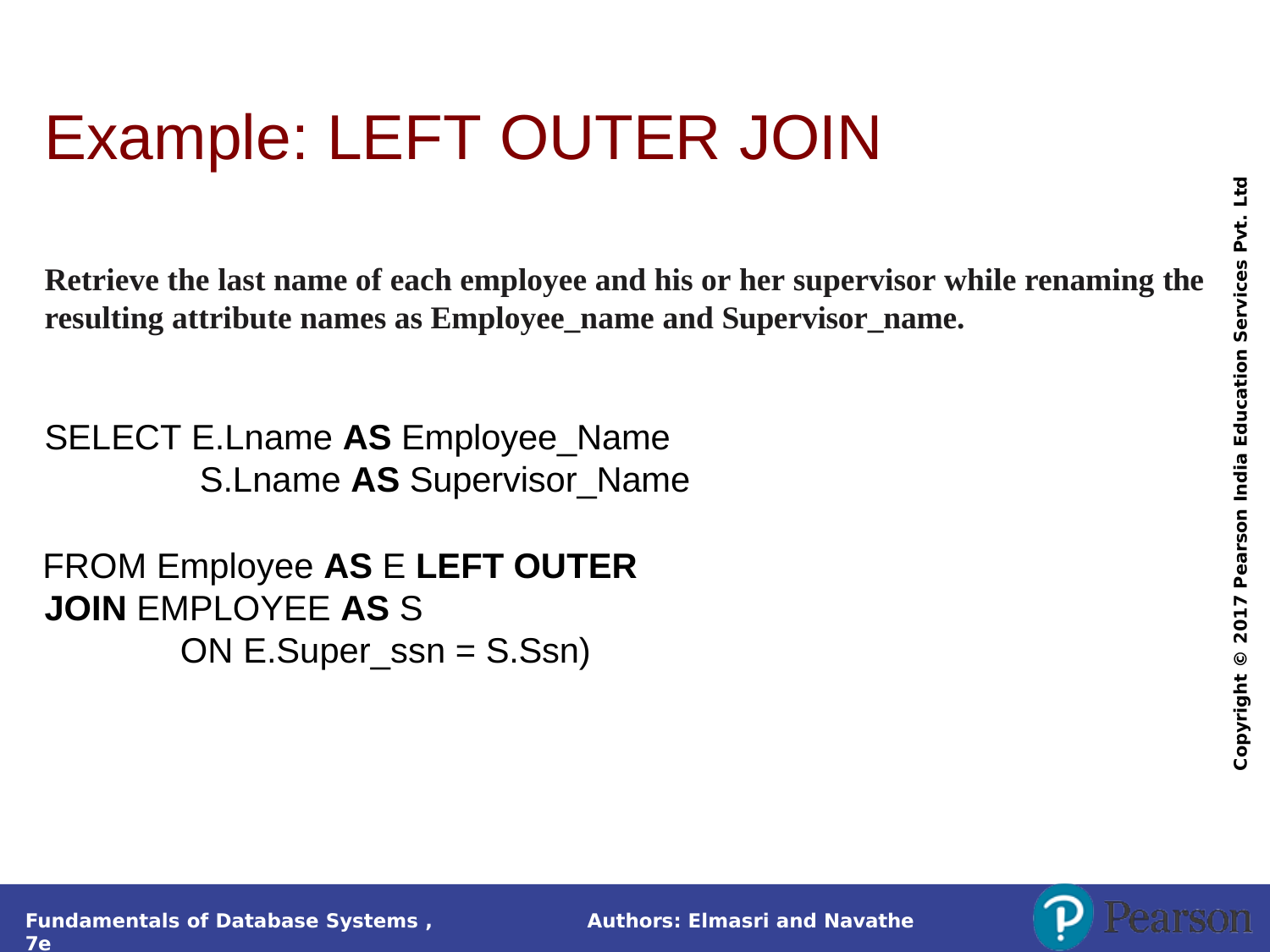

# Example: LEFT OUTER JOIN
Copyright © 2017 Pearson India Education Services Pvt. Ltd
Retrieve the last name of each employee and his or her supervisor while renaming the
resulting attribute names as Employee_name and Supervisor_name.

SELECT E.Lname AS Employee_Name S.Lname AS Supervisor_Name

FROM Employee AS E LEFT OUTER JOIN EMPLOYEE AS S
ON E.Super_ssn = S.Ssn)
Authors: Elmasri and Navathe
Fundamentals of Database Systems , 7e